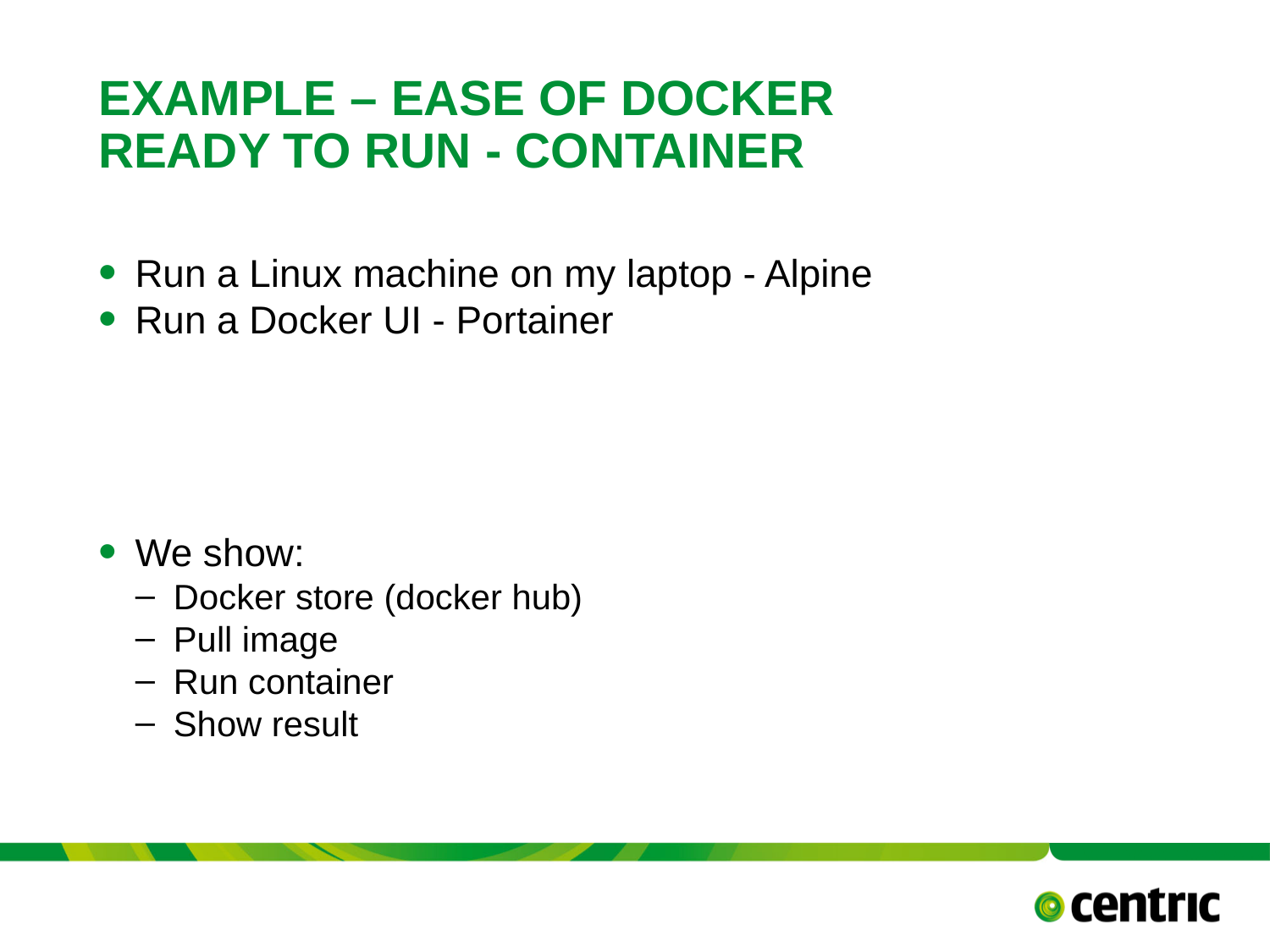

# EXAMPLE – EASE of Docker Ready to RUN - container

Run a Linux machine on my laptop - Alpine
Run a Docker UI - Portainer

We show:
Docker store (docker hub)
Pull image
Run container
Show result

TITLE PRESENTATION
September 13, 2017